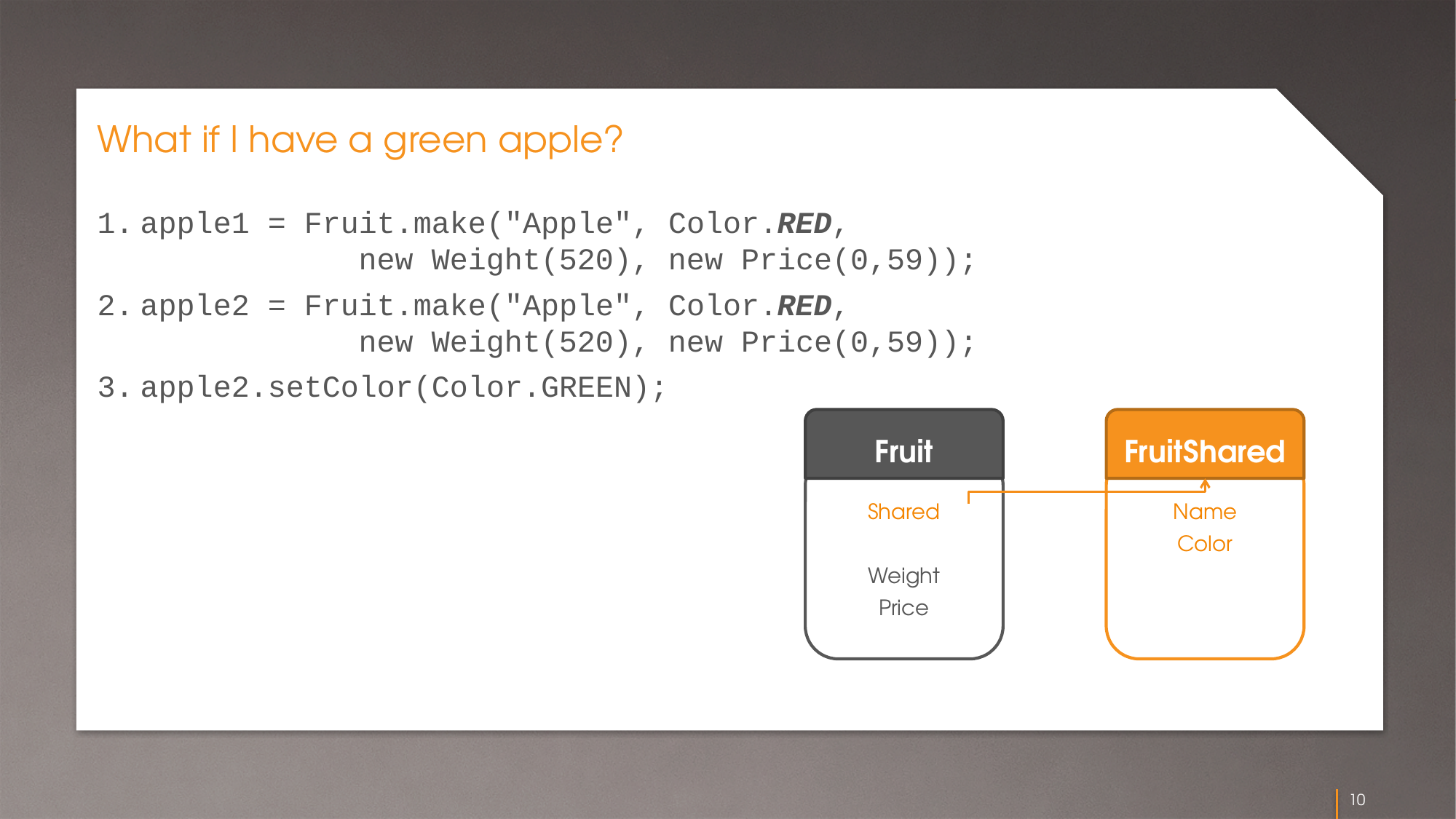

# What if I have a green apple?
apple1 = Fruit.make("Apple", Color.RED,
		new Weight(520), new Price(0,59));
apple2 = Fruit.make("Apple", Color.RED,
		new Weight(520), new Price(0,59));
apple2.setColor(Color.GREEN);

Fruit
Shared

Weight
Price
FruitShared
Name
Color